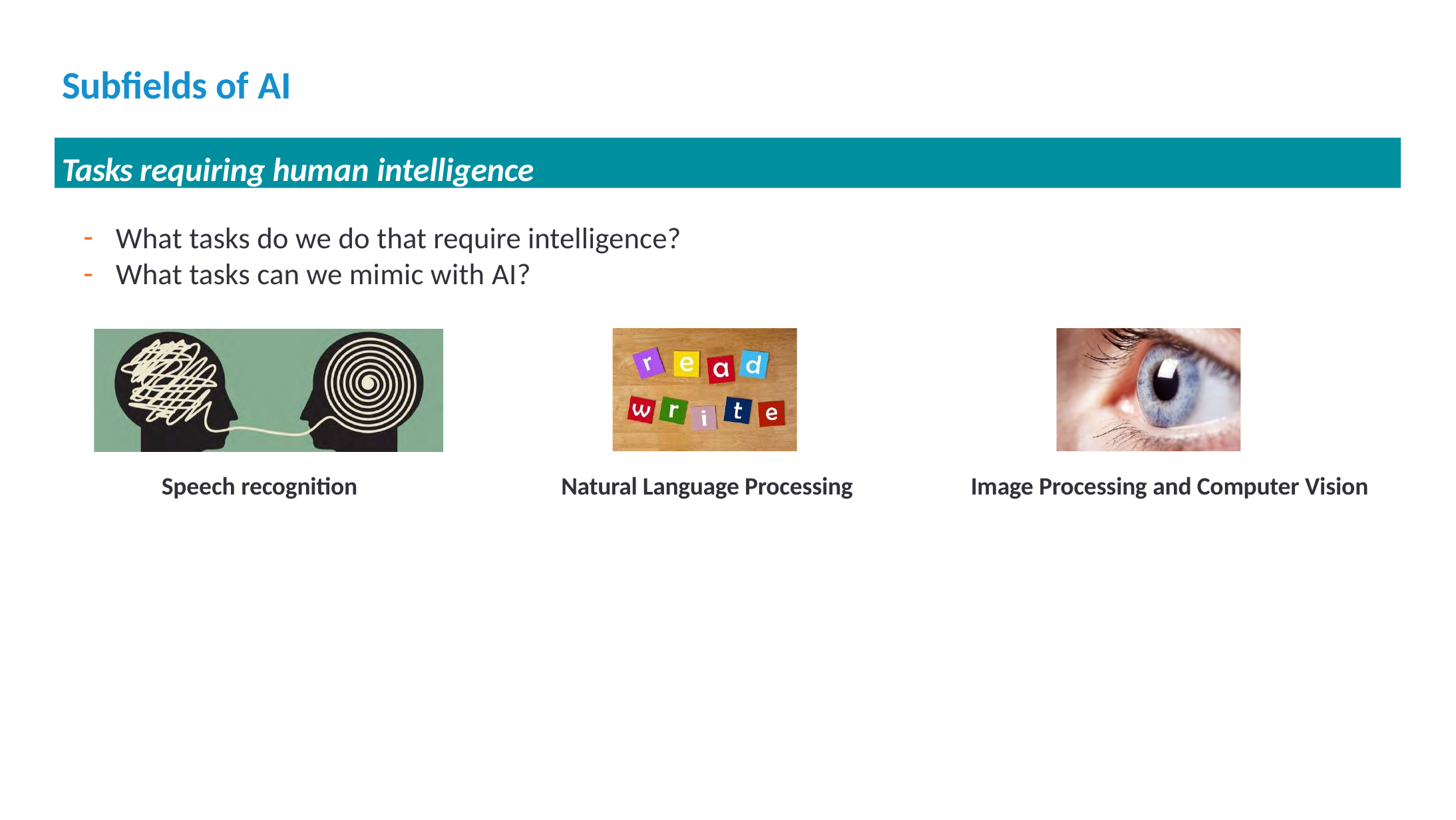

# Subfields of AI
Tasks requiring human intelligence
What tasks do we do that require intelligence?
What tasks can we mimic with AI?

Speech recognition
Natural Language Processing
Image Processing and Computer Vision